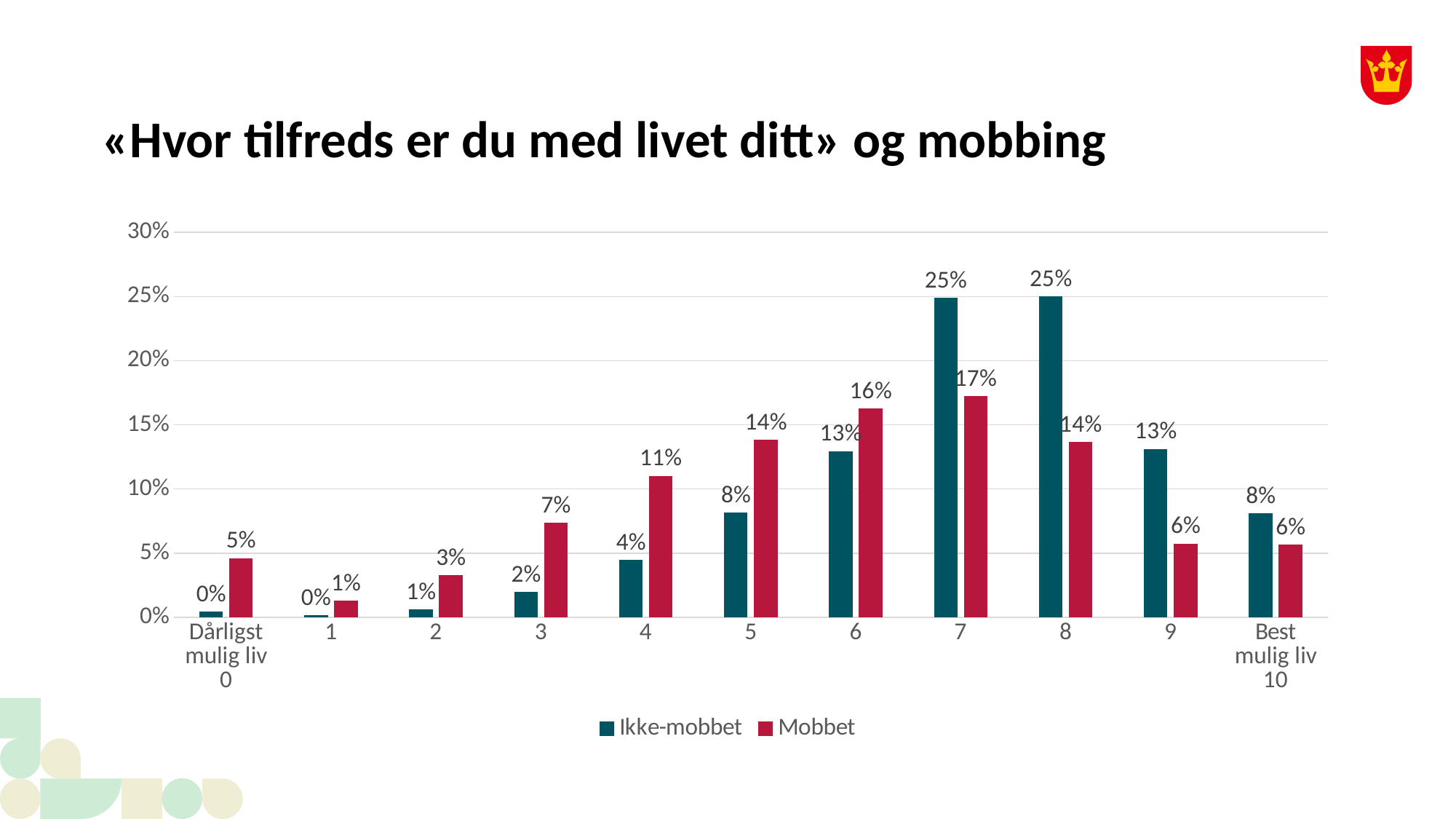

# «Hvor tilfreds er du med livet ditt» og mobbing

### Chart

| Category | Ikke-mobbet | Mobbet |
|---|---|---|
| Dårligst mulig liv 0 | 0.004507628294036061 | 0.04613935969868174 |
| 1 | 0.0018203883495145632 | 0.013182674199623353 |
| 2 | 0.006067961165048544 | 0.03295668549905838 |
| 3 | 0.01985090152565881 | 0.07344632768361582 |
| 4 | 0.04490291262135923 | 0.11016949152542371 |
| 5 | 0.08174410540915396 | 0.1384180790960452 |
| 6 | 0.12959431345353675 | 0.16290018832391712 |
| 7 | 0.24887309292649099 | 0.17231638418079098 |
| 8 | 0.2502600554785021 | 0.13653483992467044 |
| 9 | 0.13124133148404993 | 0.05743879472693032 |
| Best mulig liv 10 | 0.0811373092926491 | 0.056497175141242945 |